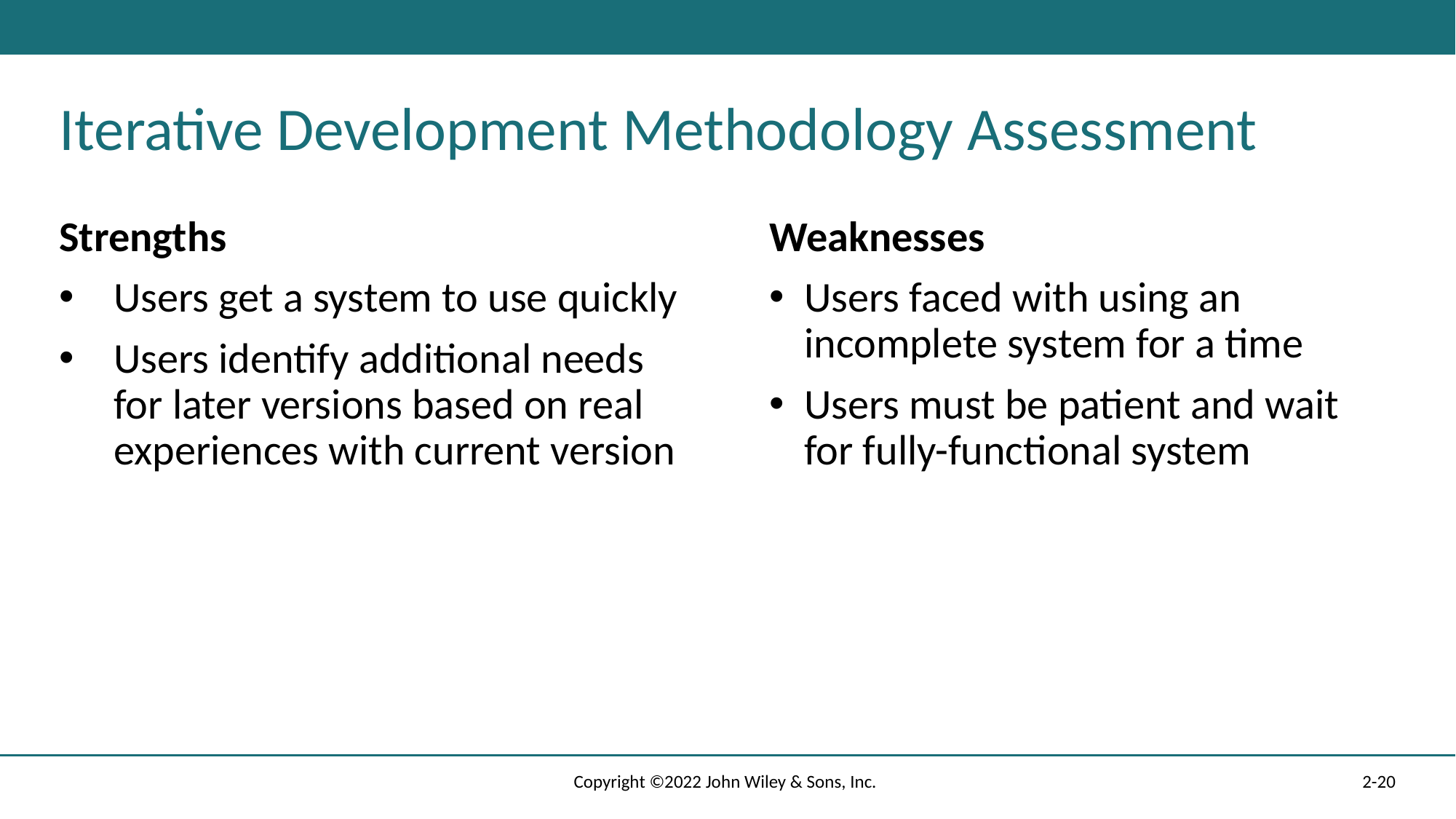

# Iterative Development Methodology Assessment
Strengths
Users get a system to use quickly
Users identify additional needs for later versions based on real experiences with current version
Weaknesses
Users faced with using an incomplete system for a time
Users must be patient and wait for fully-functional system
Copyright ©2022 John Wiley & Sons, Inc.
2-20